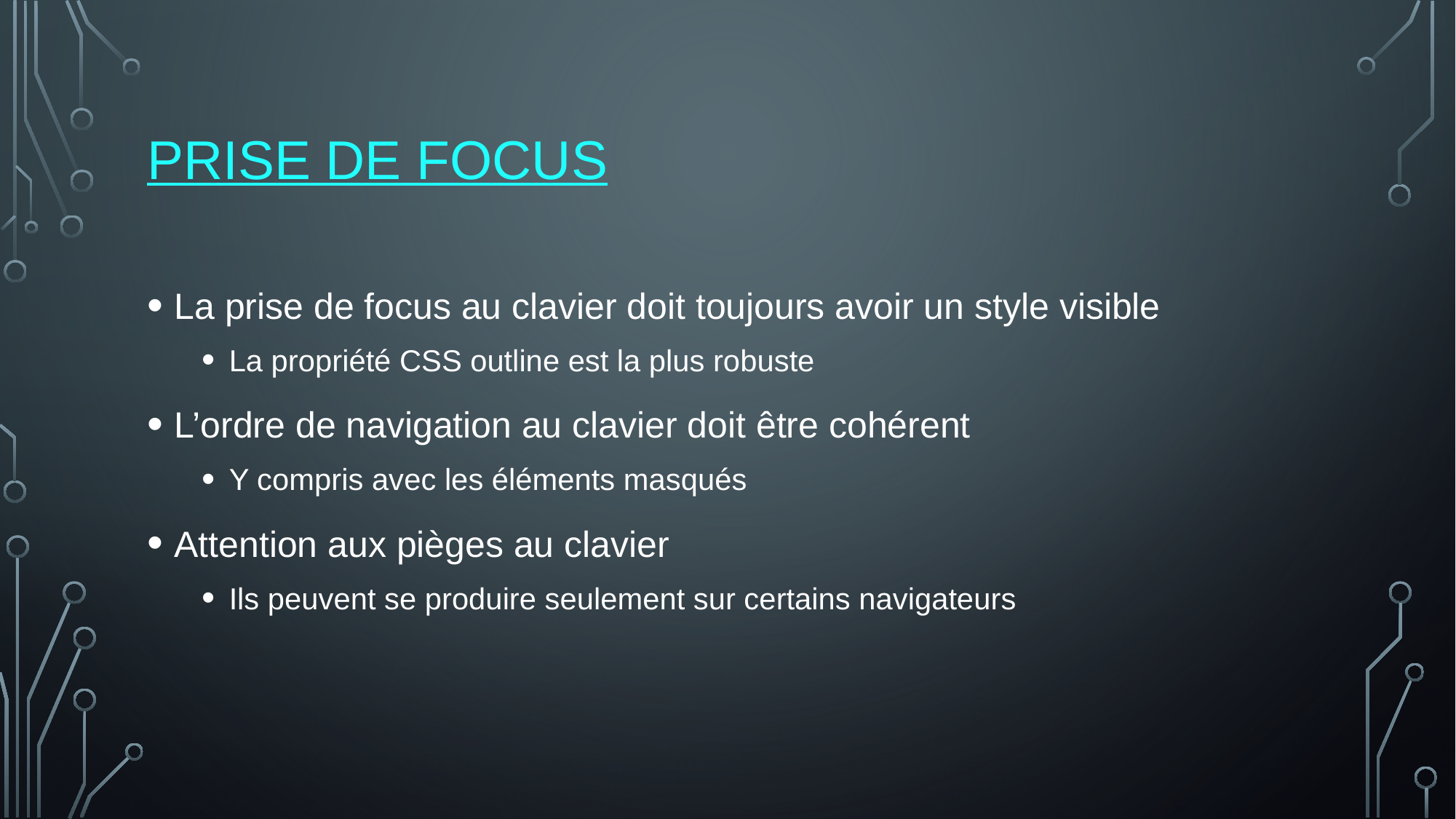

# Prise de focus
La prise de focus au clavier doit toujours avoir un style visible
La propriété CSS outline est la plus robuste
L’ordre de navigation au clavier doit être cohérent
Y compris avec les éléments masqués
Attention aux pièges au clavier
Ils peuvent se produire seulement sur certains navigateurs